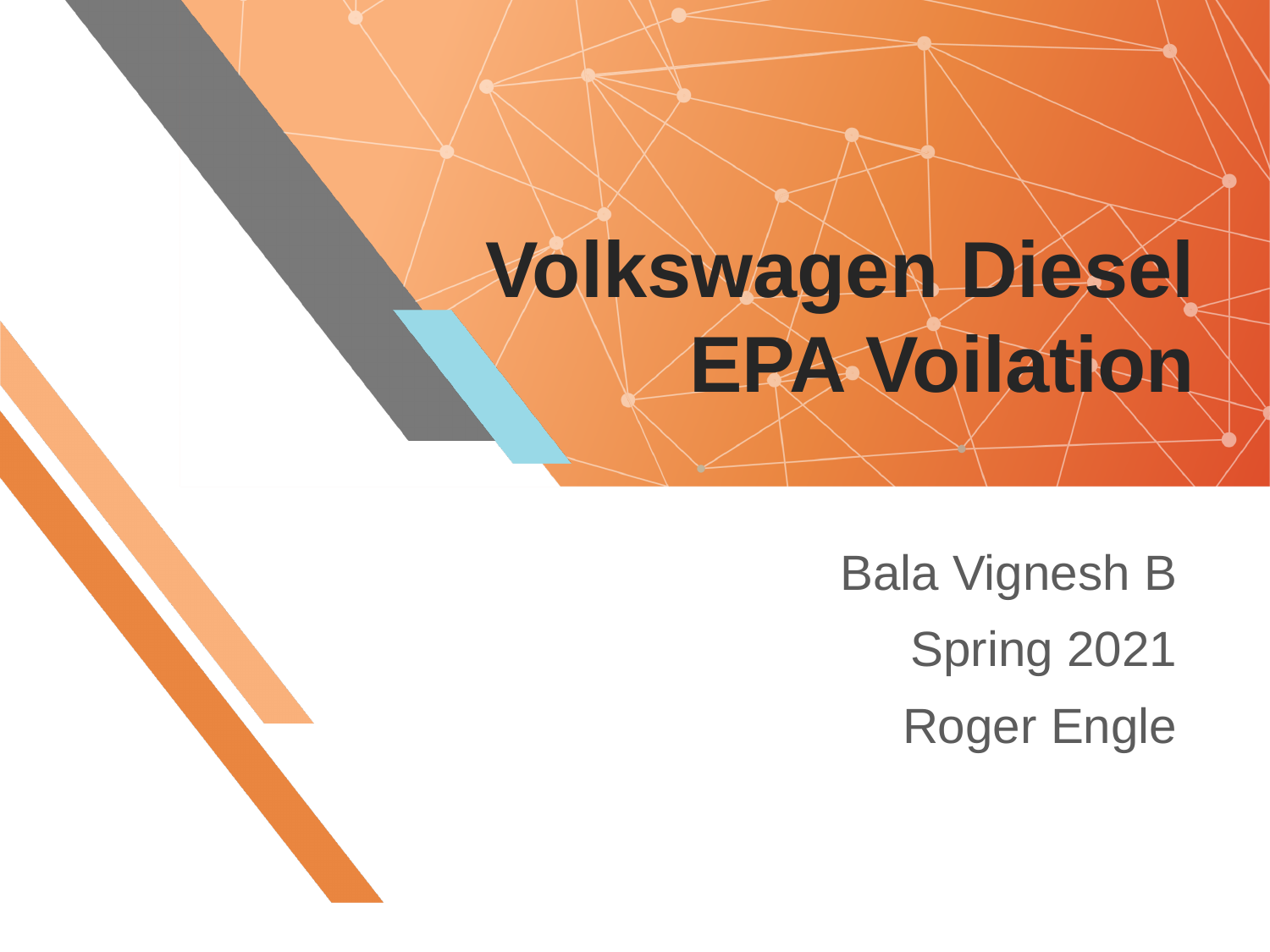

# Volkswagen Diesel EPA Voilation
Bala Vignesh B
Spring 2021
Roger Engle